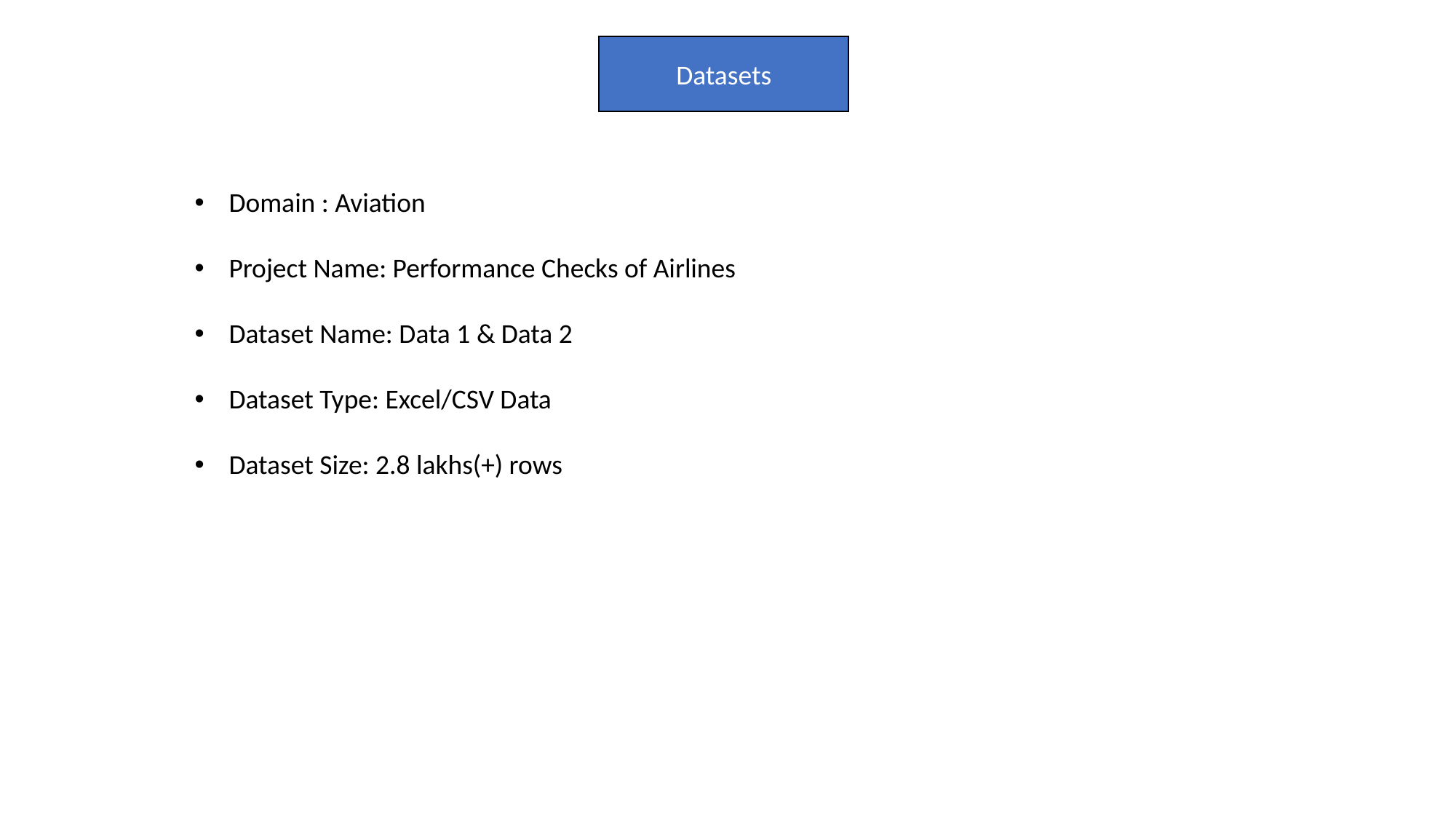

Datasets
Domain : Aviation

Project Name: Performance Checks of Airlines

Dataset Name: Data 1 & Data 2

Dataset Type: Excel/CSV Data

Dataset Size: 2.8 lakhs(+) rows